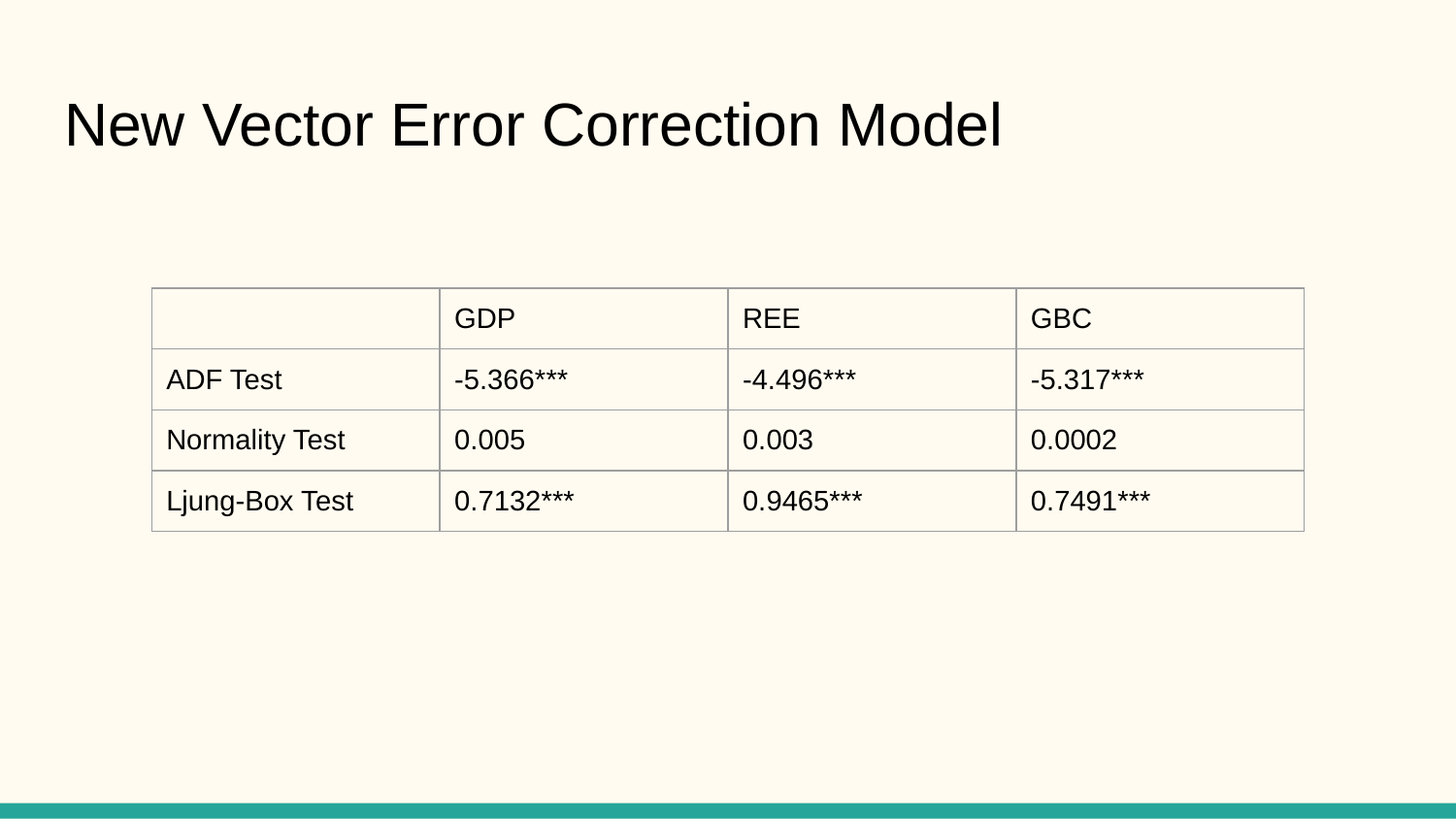

# New Vector Error Correction Model

|  | GDP | REE | GBC |
| --- | --- | --- | --- |
| ADF Test | -5.366\*\*\* | -4.496\*\*\* | -5.317\*\*\* |
| Normality Test | 0.005 | 0.003 | 0.0002 |
| Ljung-Box Test | 0.7132\*\*\* | 0.9465\*\*\* | 0.7491\*\*\* |